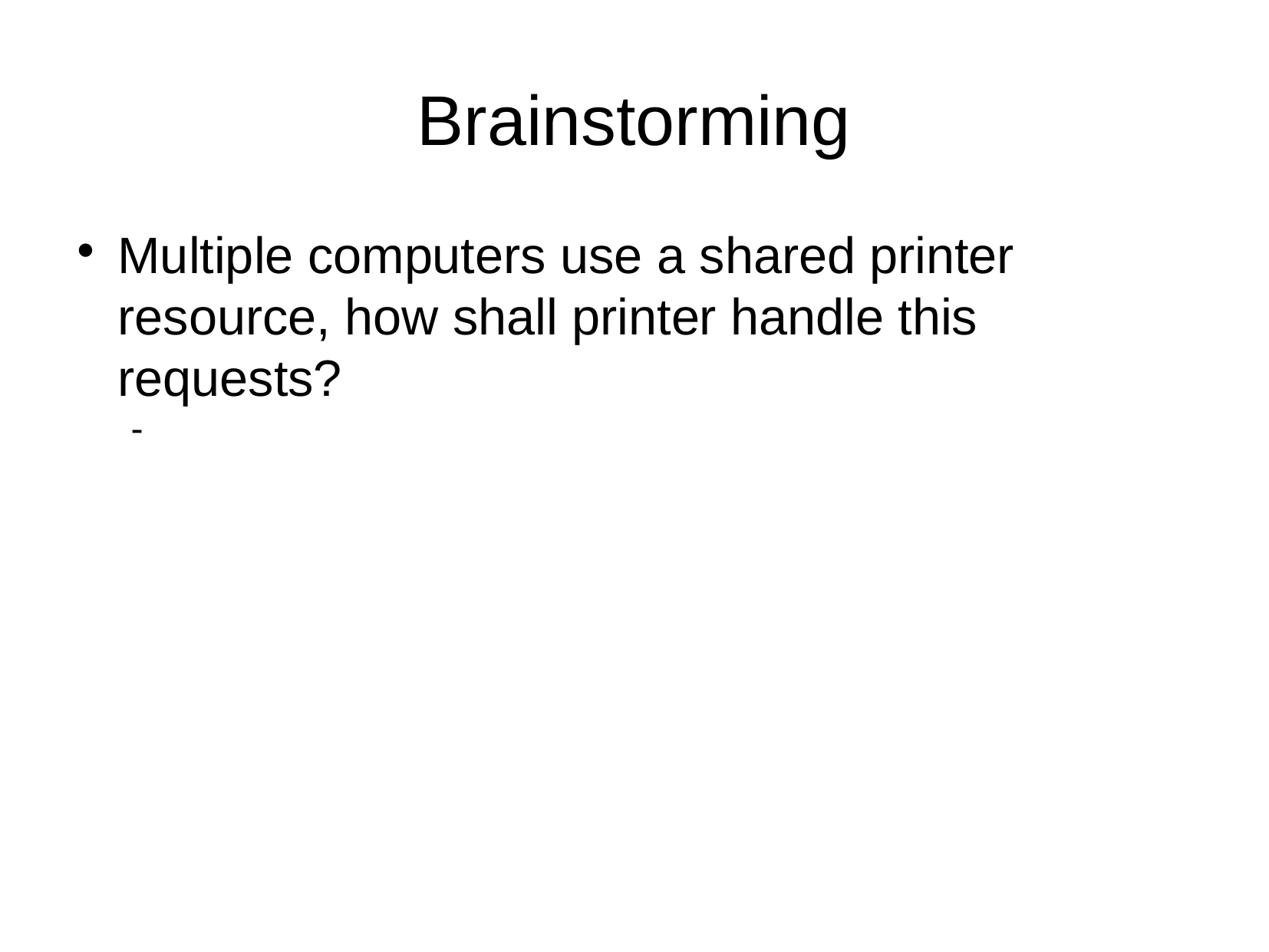

Brainstorming
Multiple computers use a shared printer resource, how shall printer handle this requests?